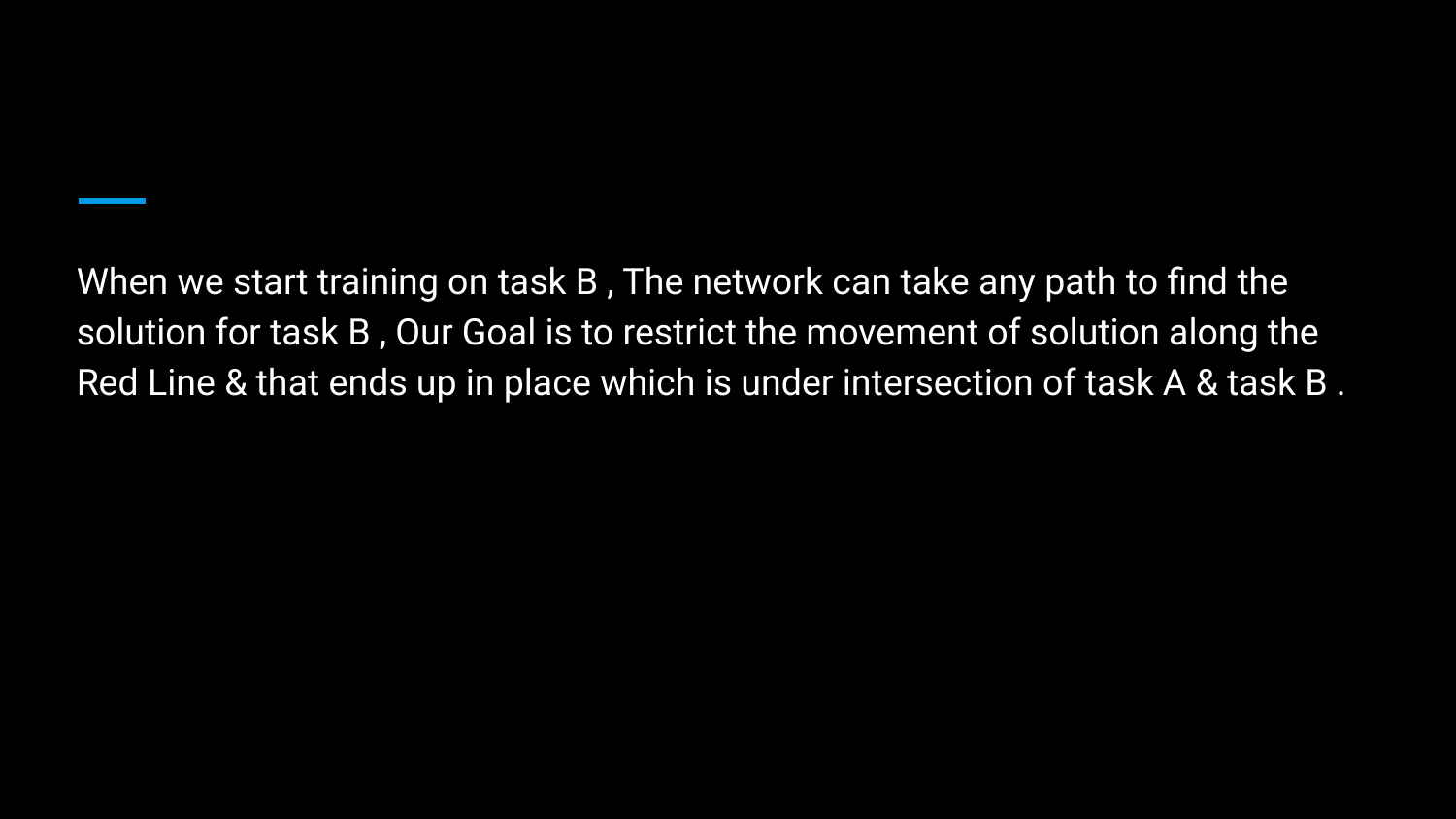

#
When we start training on task B , The network can take any path to find the solution for task B , Our Goal is to restrict the movement of solution along the Red Line & that ends up in place which is under intersection of task A & task B .